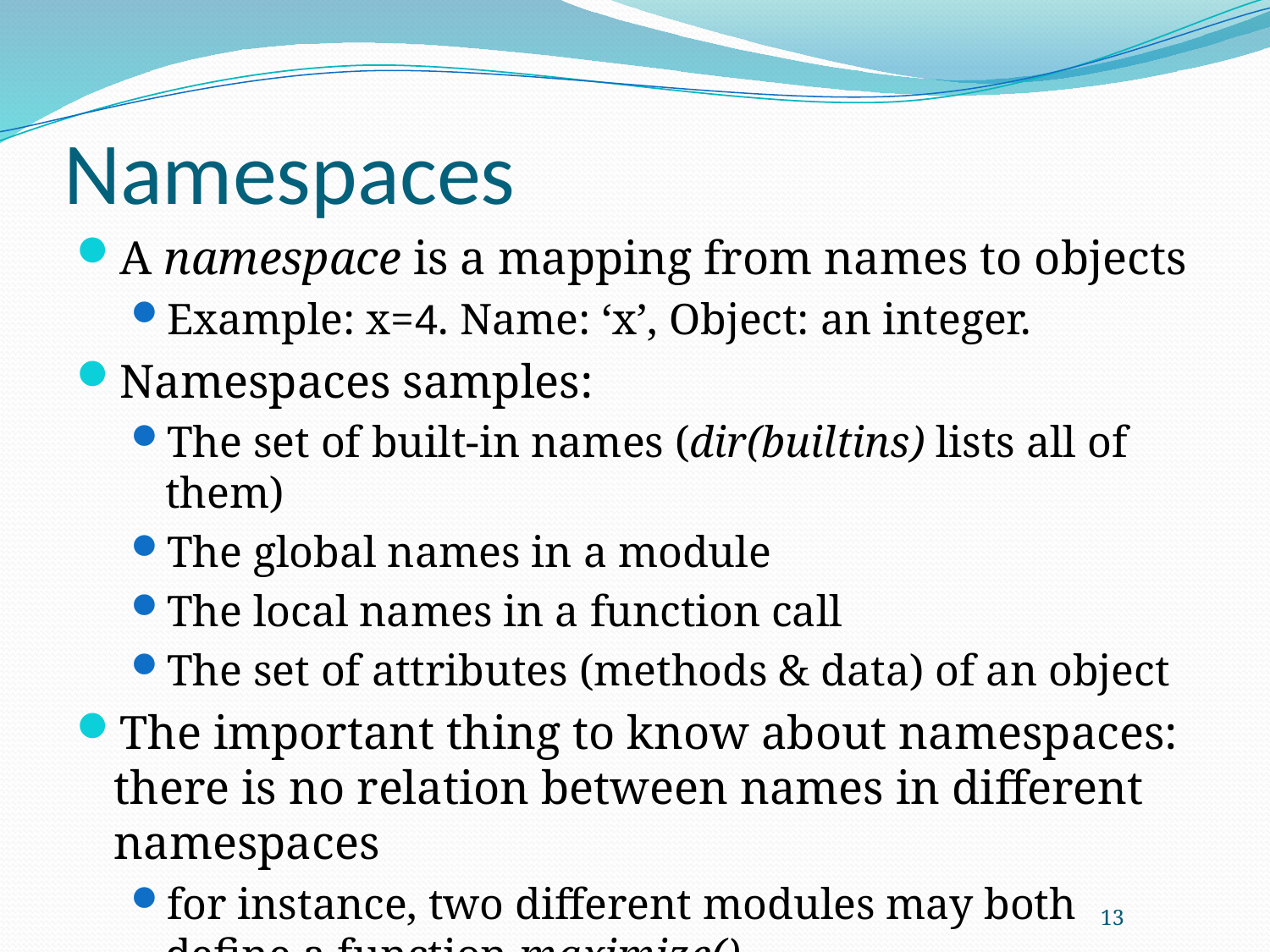

# Namespaces
A namespace is a mapping from names to objects
Example: x=4. Name: ‘x’, Object: an integer.
Namespaces samples:
The set of built-in names (dir(builtins) lists all of them)
The global names in a module
The local names in a function call
The set of attributes (methods & data) of an object
The important thing to know about namespaces: there is no relation between names in different namespaces
for instance, two different modules may both define a function maximize()
13